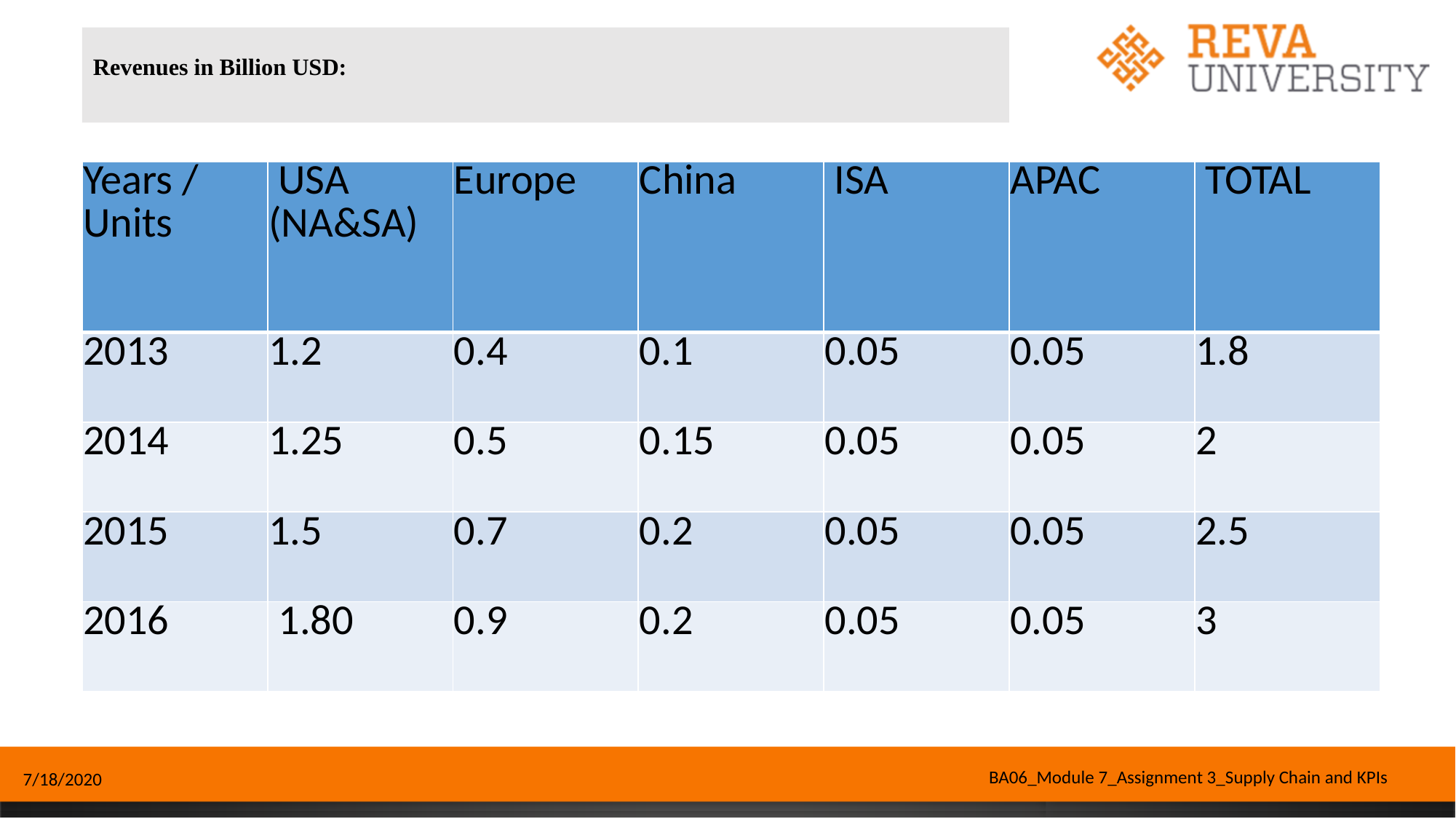

# Revenues in Billion USD:
| Years / Units | USA (NA&SA) | Europe | China | ISA | APAC | TOTAL |
| --- | --- | --- | --- | --- | --- | --- |
| 2013 | 1.2 | 0.4 | 0.1 | 0.05 | 0.05 | 1.8 |
| 2014 | 1.25 | 0.5 | 0.15 | 0.05 | 0.05 | 2 |
| 2015 | 1.5 | 0.7 | 0.2 | 0.05 | 0.05 | 2.5 |
| 2016 | 1.80 | 0.9 | 0.2 | 0.05 | 0.05 | 3 |
BA06_Module 7_Assignment 3_Supply Chain and KPIs
7/18/2020